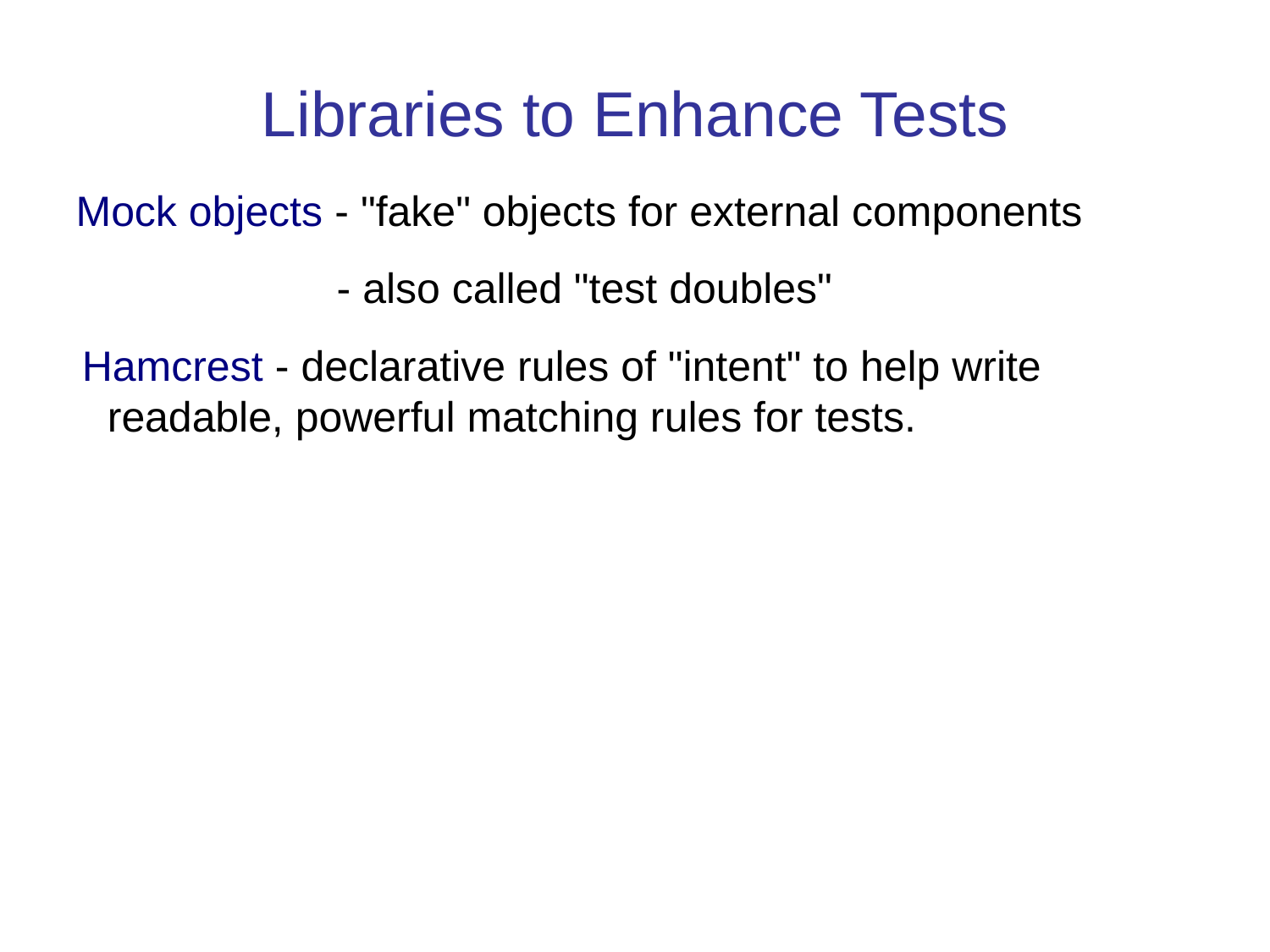

Libraries to Enhance Tests
Mock objects - "fake" objects for external components
                      - also called "test doubles"
Hamcrest - declarative rules of "intent" to help write readable, powerful matching rules for tests.